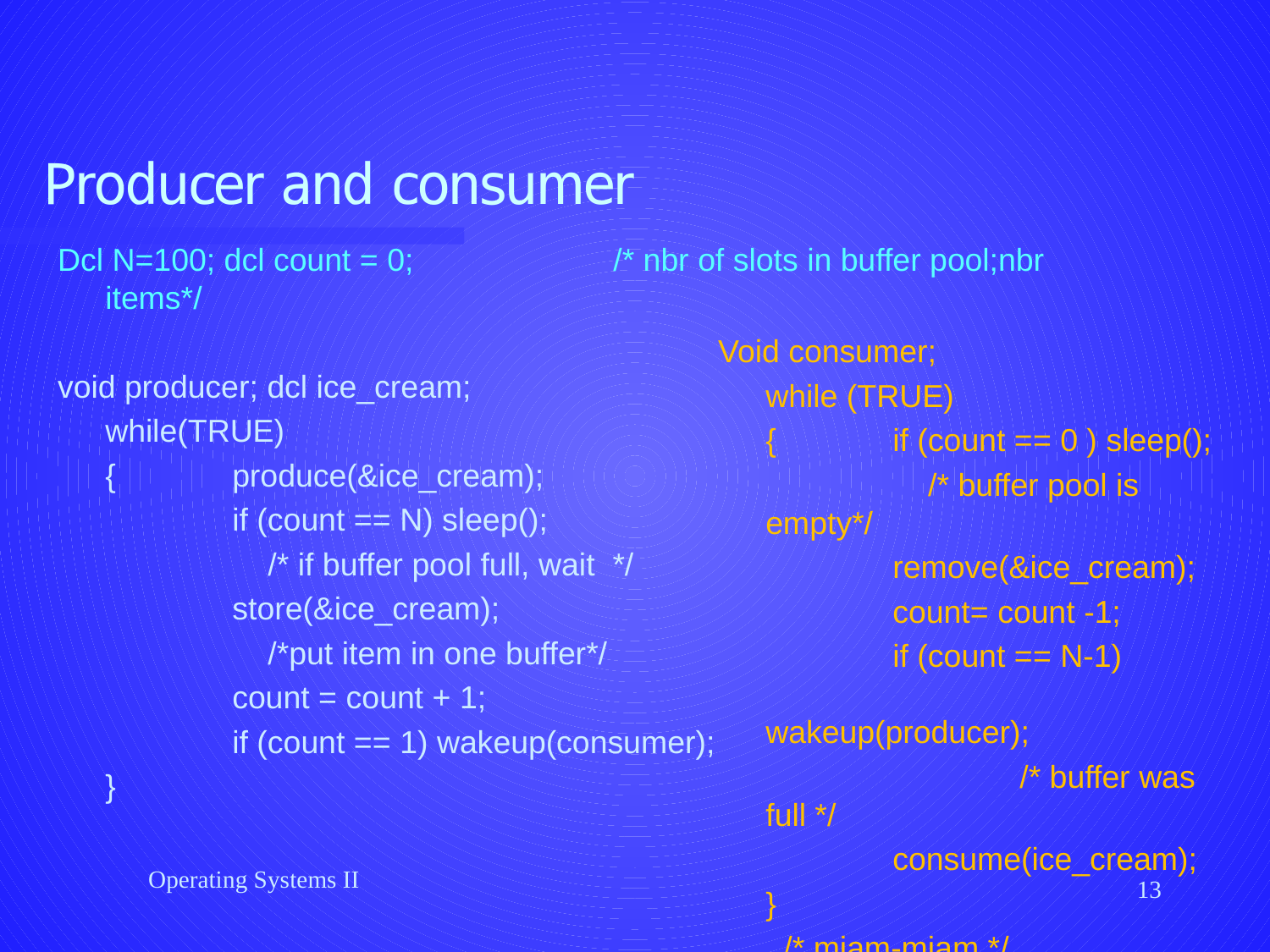

# Producer and consumer
Dcl N=100; dcl count = 0; 		/* nbr of slots in buffer pool;nbr items*/

void producer; dcl ice_cream;
	while(TRUE)
	{ 	produce(&ice_cream);
		if (count == N) sleep();
		    /* if buffer pool full, wait  */
		store(&ice_cream);
		    /*put item in one buffer*/
		count = count + 1;
		if (count == 1) wakeup(consumer);
	}
Void consumer;
	while (TRUE)
	{ 	if (count == 0 ) sleep();
		    /* buffer pool is empty*/
		remove(&ice_cream);
		count= count -1;
		if (count == N-1) 			      wakeup(producer);
			/* buffer was full */
		consume(ice_cream);
	}
	  /* miam-miam */

Operating Systems II
13